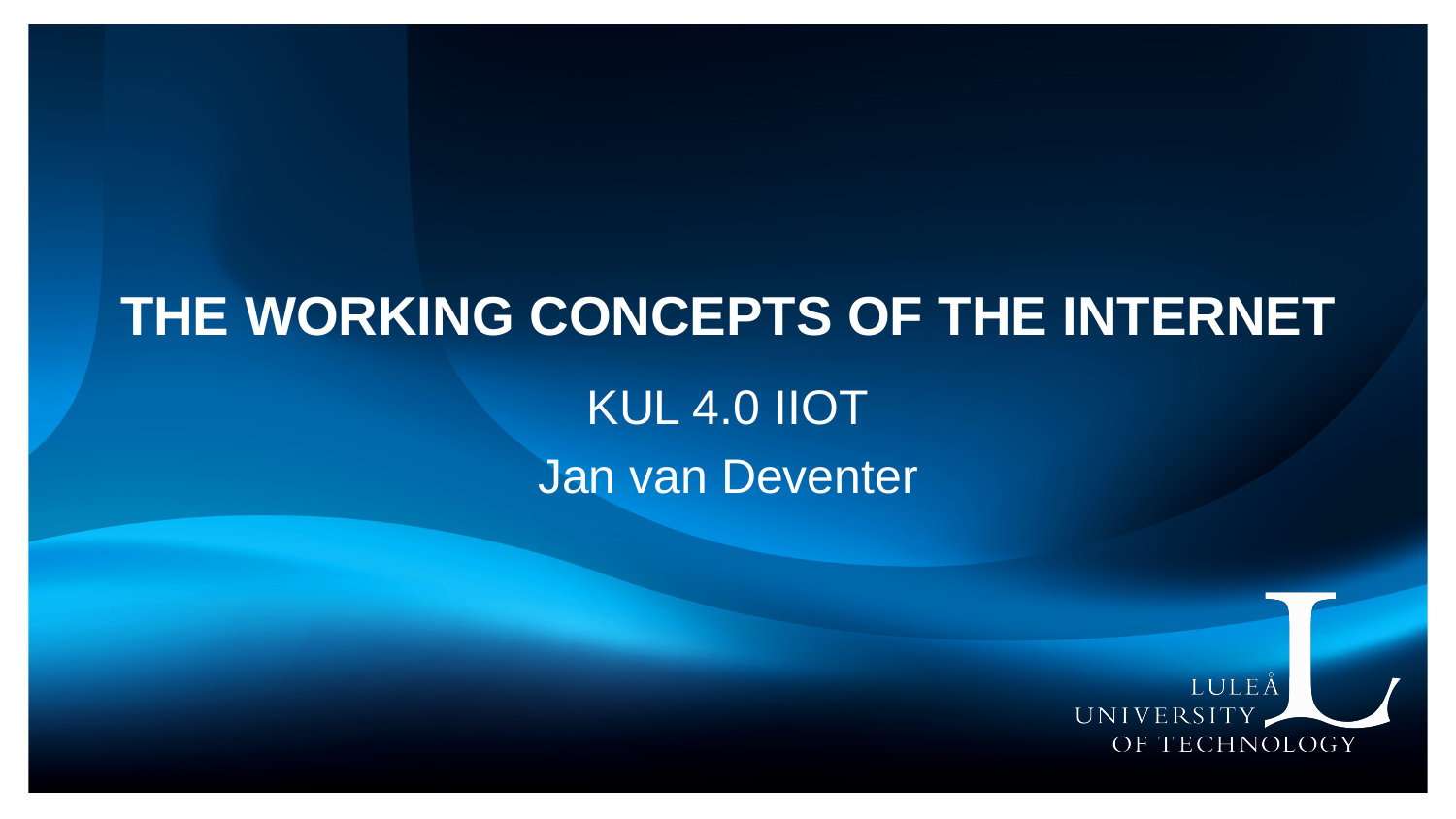

# The working concepts of the Internet
KUL 4.0 IIOT
Jan van Deventer